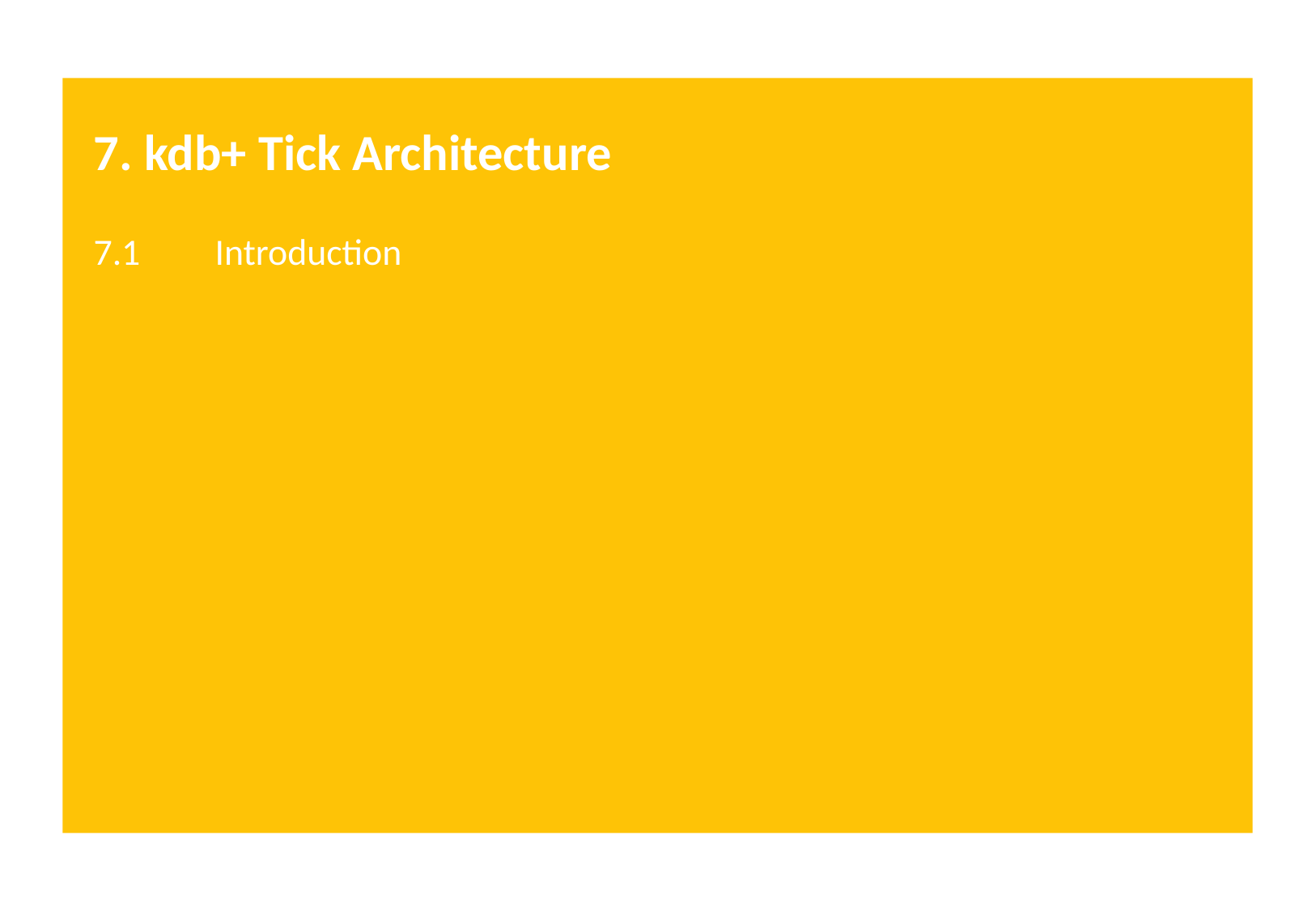

# 7. kdb+ Tick Architecture
7.1 	Introduction
52